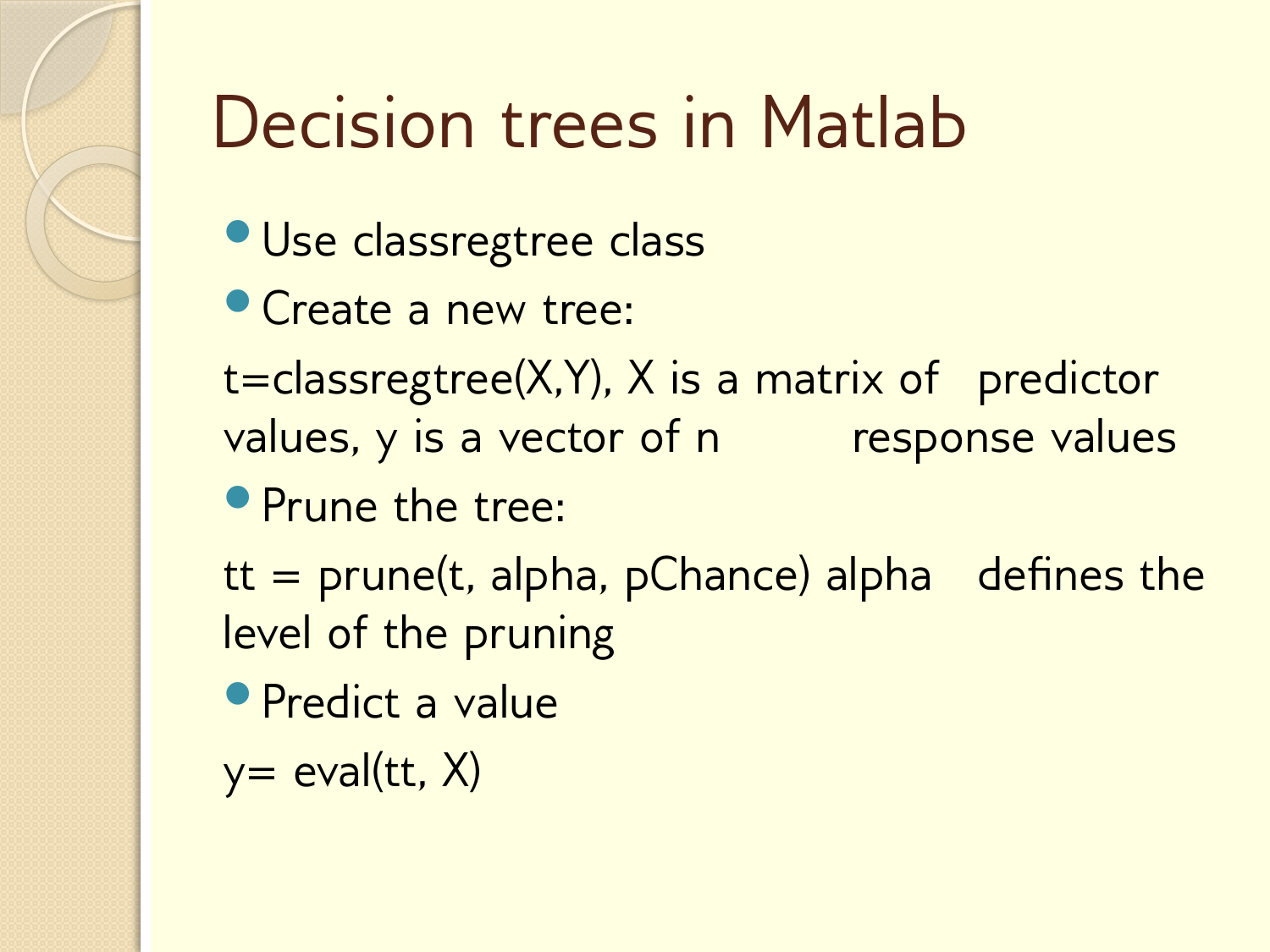

# Decision trees in Matlab
Use classregtree class
Create a new tree:
	t=classregtree(X,Y), X is a matrix of 	predictor values, y is a vector of n 	response values
Prune the tree:
	tt = prune(t, alpha, pChance) alpha 	defines the level of the pruning
Predict a value
	y= eval(tt, X)